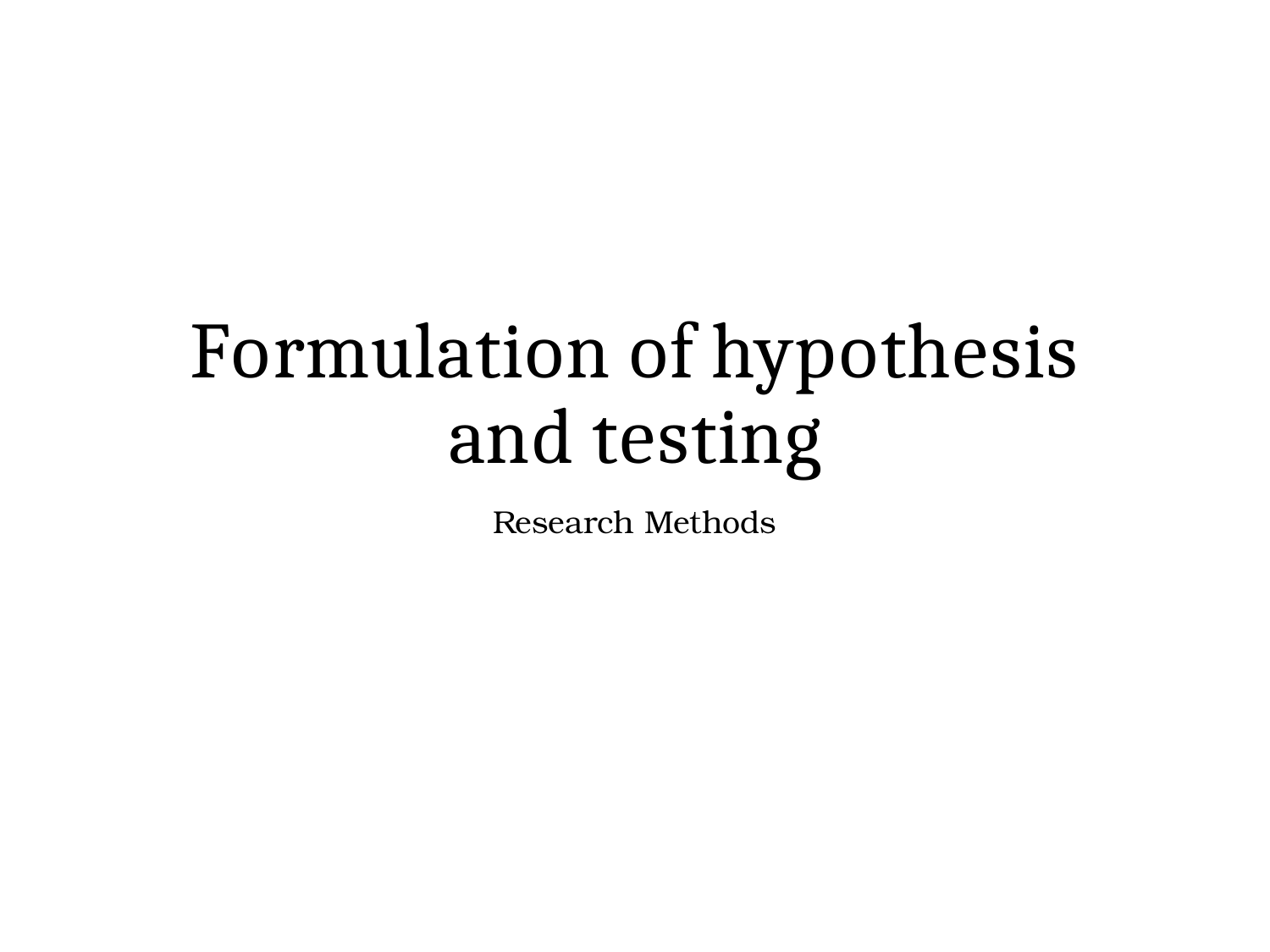

# Formulation of hypothesis and testing
Research Methods